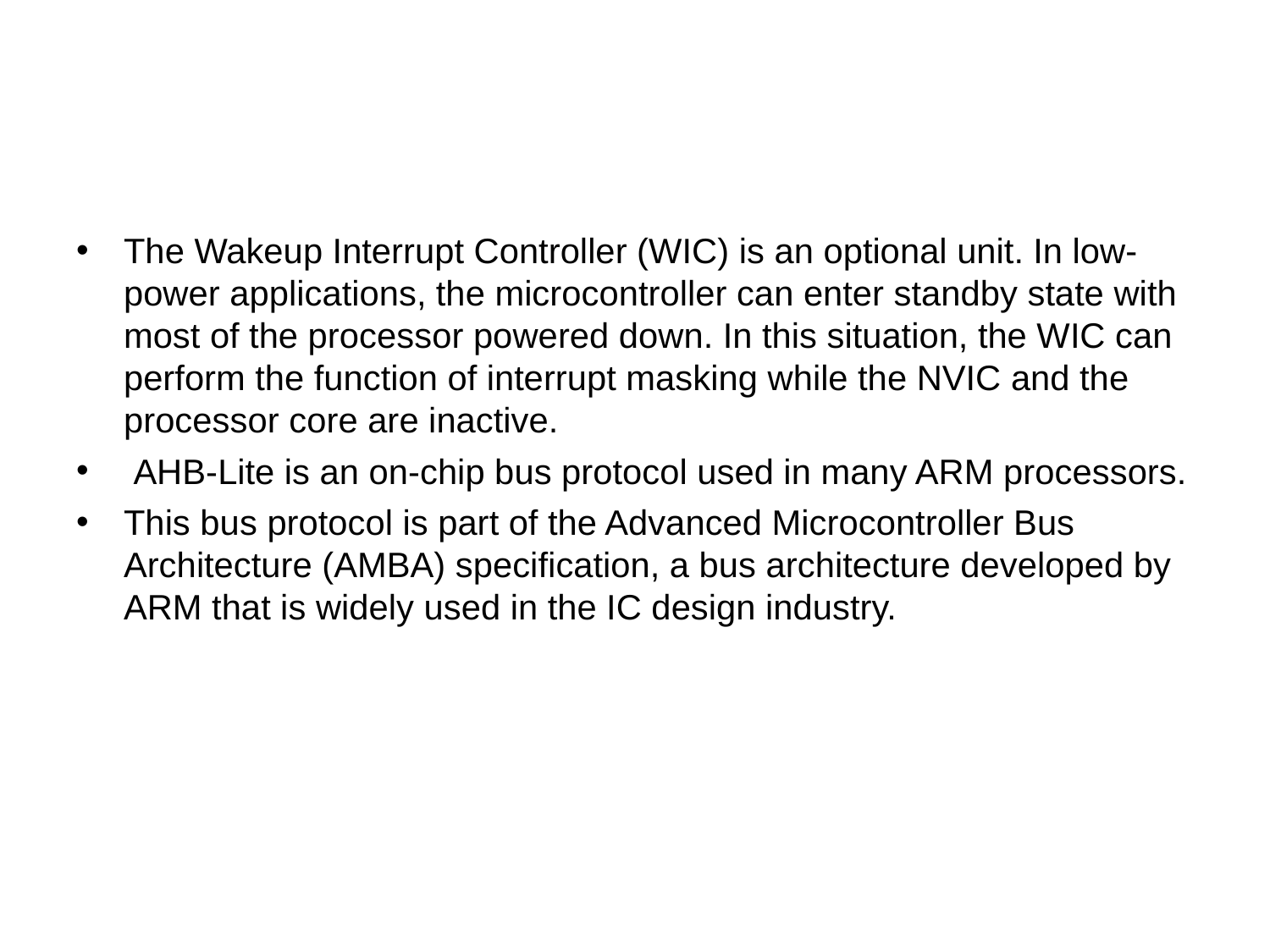

The Wakeup Interrupt Controller (WIC) is an optional unit. In low-power applications, the microcontroller can enter standby state with most of the processor powered down. In this situation, the WIC can perform the function of interrupt masking while the NVIC and the processor core are inactive.
 AHB-Lite is an on-chip bus protocol used in many ARM processors.
This bus protocol is part of the Advanced Microcontroller Bus Architecture (AMBA) speciﬁcation, a bus architecture developed by ARM that is widely used in the IC design industry.